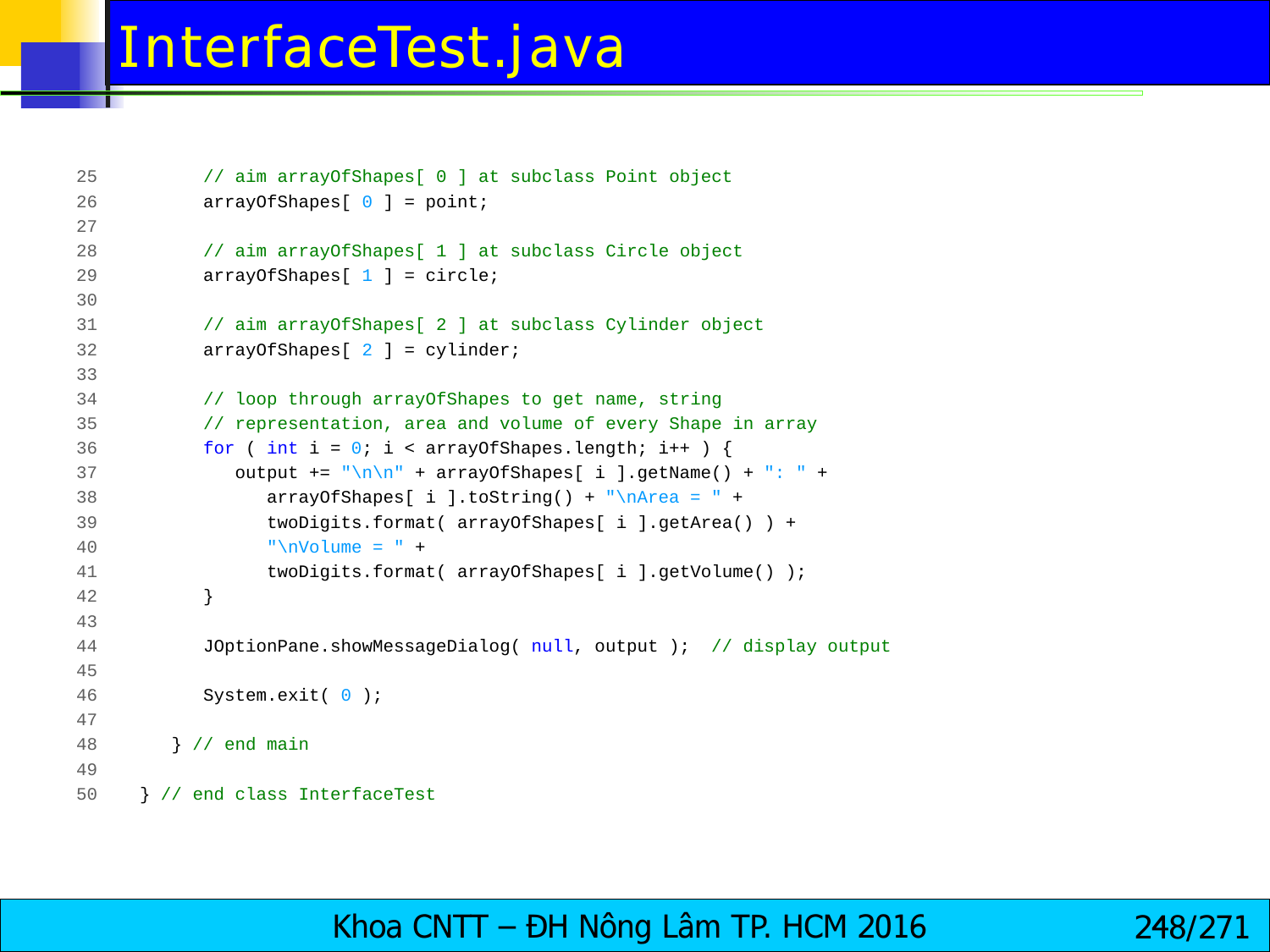

# InterfaceTest.java
25          // aim arrayOfShapes[ 0 ] at subclass Point object
26          arrayOfShapes[ 0 ] = point;
27
28          // aim arrayOfShapes[ 1 ] at subclass Circle object
29          arrayOfShapes[ 1 ] = circle;
30
31          // aim arrayOfShapes[ 2 ] at subclass Cylinder object
32          arrayOfShapes[ 2 ] = cylinder;
33
34          // loop through arrayOfShapes to get name, string
35          // representation, area and volume of every Shape in array
36          for ( int i = 0; i < arrayOfShapes.length; i++ ) {
37             output += "\n\n" + arrayOfShapes[ i ].getName() + ": " +
38                arrayOfShapes[ i ].toString() + "\nArea = " +
39                twoDigits.format( arrayOfShapes[ i ].getArea() ) +
40                "\nVolume = " +
41                twoDigits.format( arrayOfShapes[ i ].getVolume() );
42          }
43
44          JOptionPane.showMessageDialog( null, output );  // display output
45
46          System.exit( 0 );
47
48       } // end main
49
50    } // end class InterfaceTest